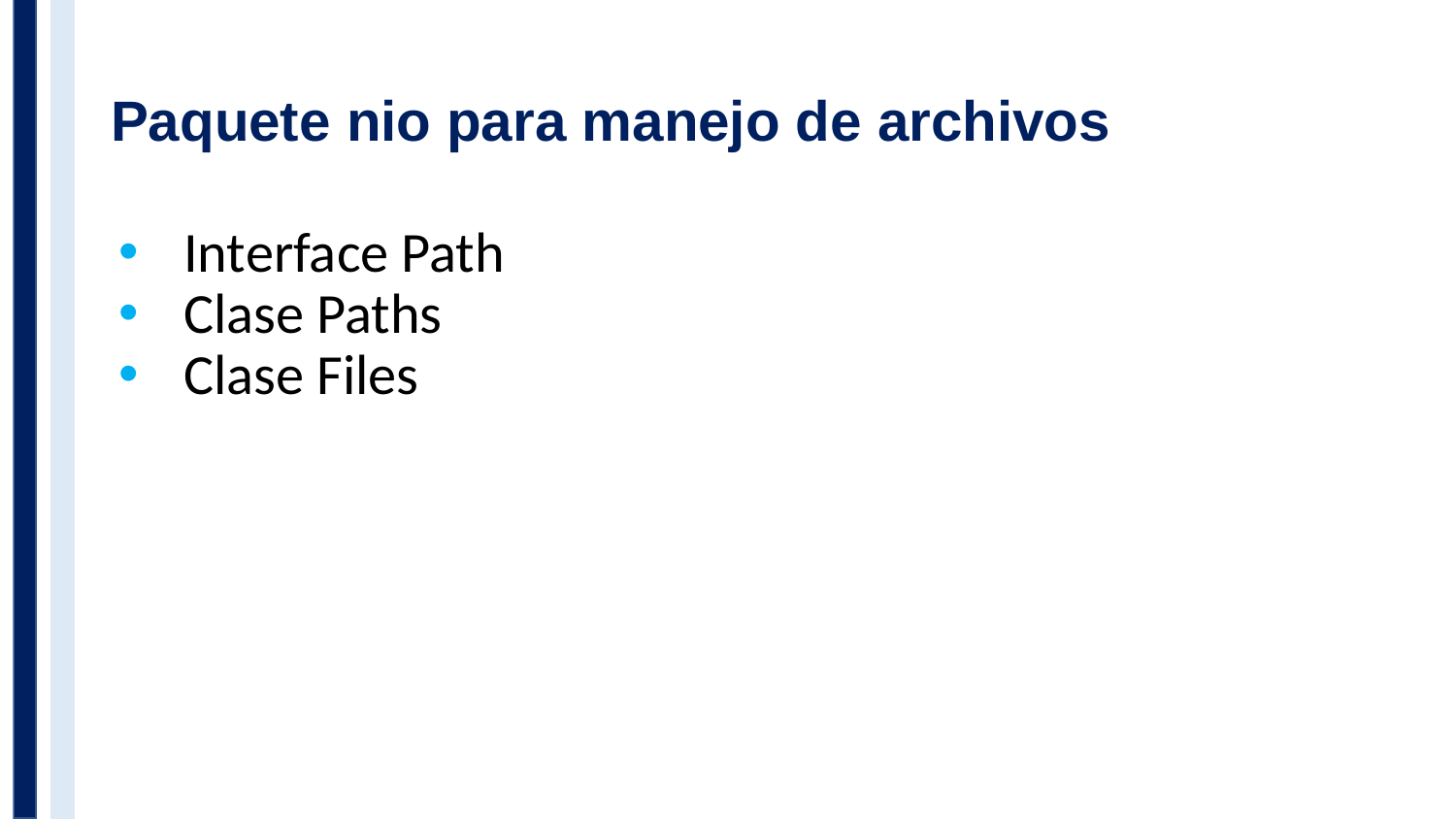

# Paquete nio para manejo de archivos
Interface Path
Clase Paths
Clase Files